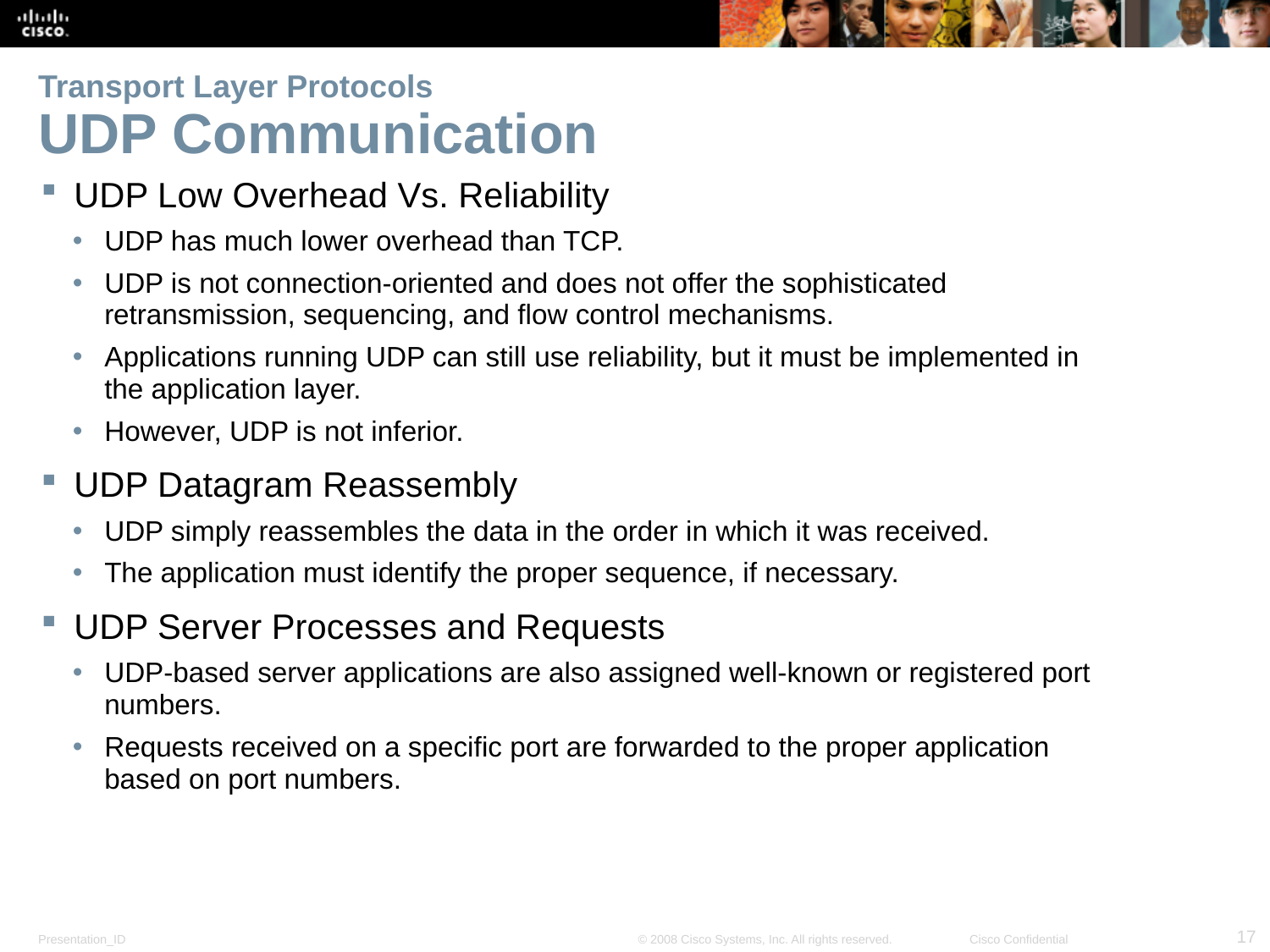

# Transport Layer Protocols UDP Communication
UDP Low Overhead Vs. Reliability
UDP has much lower overhead than TCP.
UDP is not connection-oriented and does not offer the sophisticated retransmission, sequencing, and flow control mechanisms.
Applications running UDP can still use reliability, but it must be implemented in the application layer.
However, UDP is not inferior.
UDP Datagram Reassembly
UDP simply reassembles the data in the order in which it was received.
The application must identify the proper sequence, if necessary.
UDP Server Processes and Requests
UDP-based server applications are also assigned well-known or registered port numbers.
Requests received on a specific port are forwarded to the proper application based on port numbers.